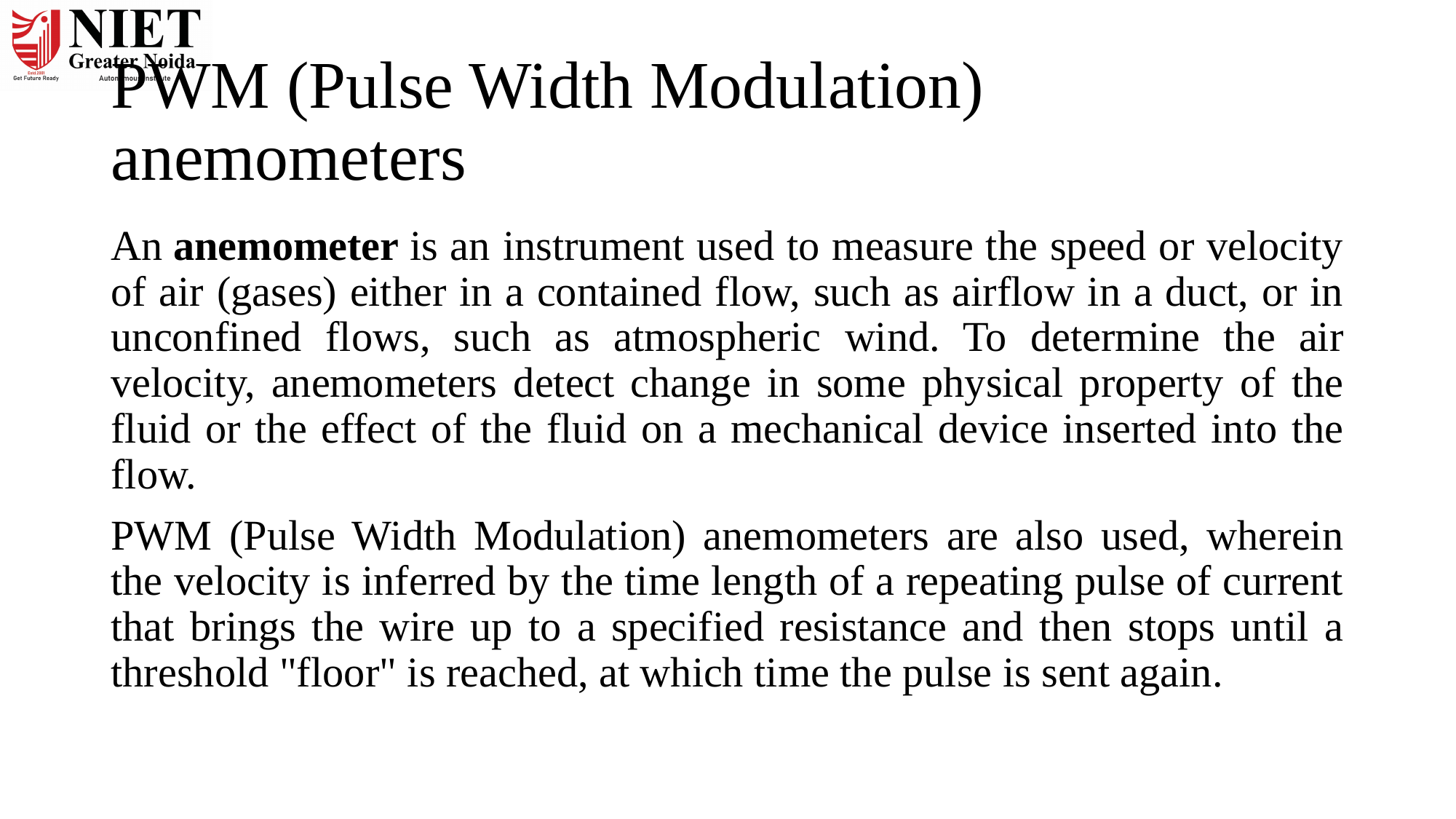

# PWM (Pulse Width Modulation) anemometers
An anemometer is an instrument used to measure the speed or velocity of air (gases) either in a contained flow, such as airflow in a duct, or in unconfined flows, such as atmospheric wind. To determine the air velocity, anemometers detect change in some physical property of the fluid or the effect of the fluid on a mechanical device inserted into the flow.
PWM (Pulse Width Modulation) anemometers are also used, wherein the velocity is inferred by the time length of a repeating pulse of current that brings the wire up to a specified resistance and then stops until a threshold "floor" is reached, at which time the pulse is sent again.